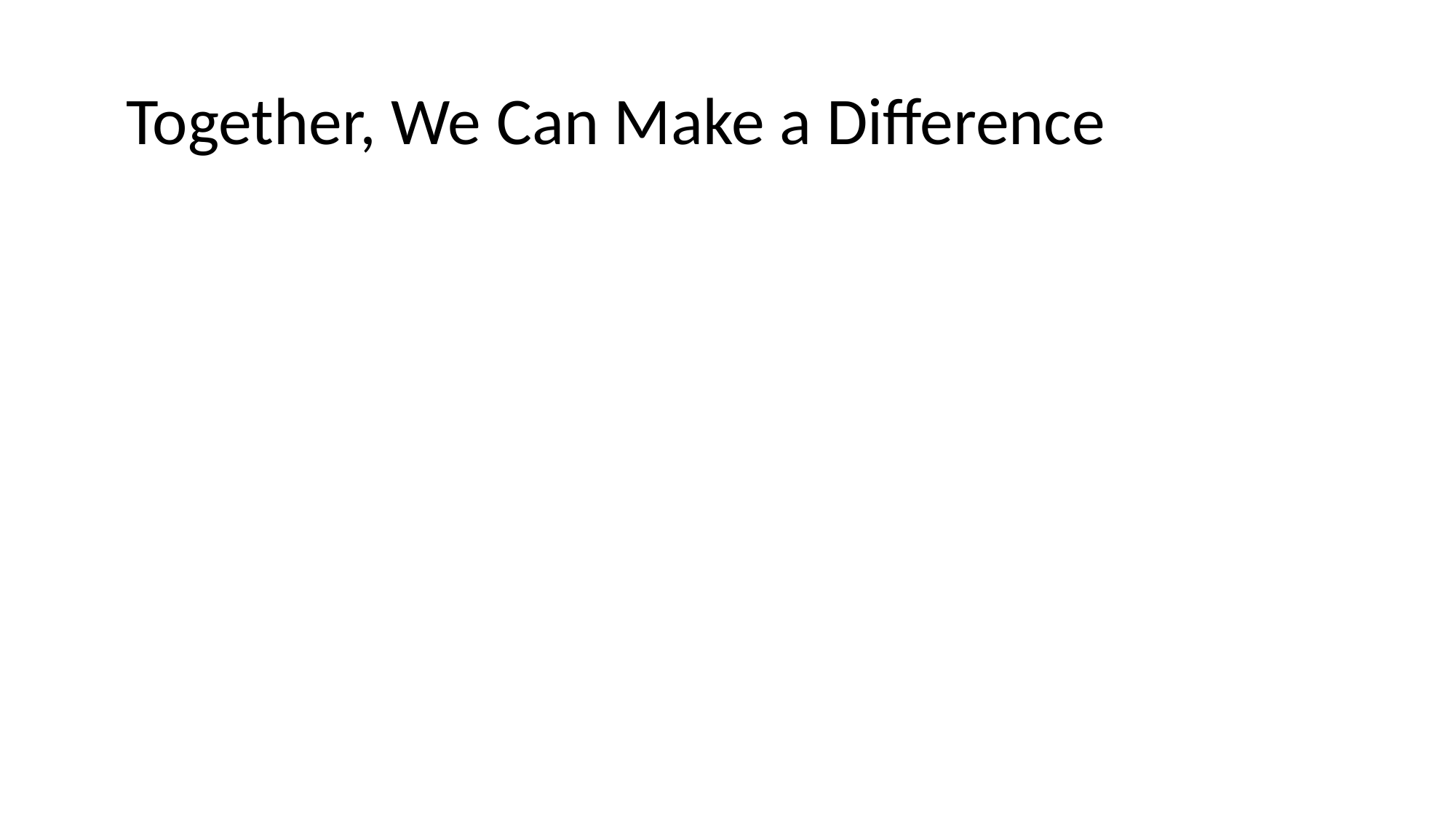

# Together, We Can Make a Difference